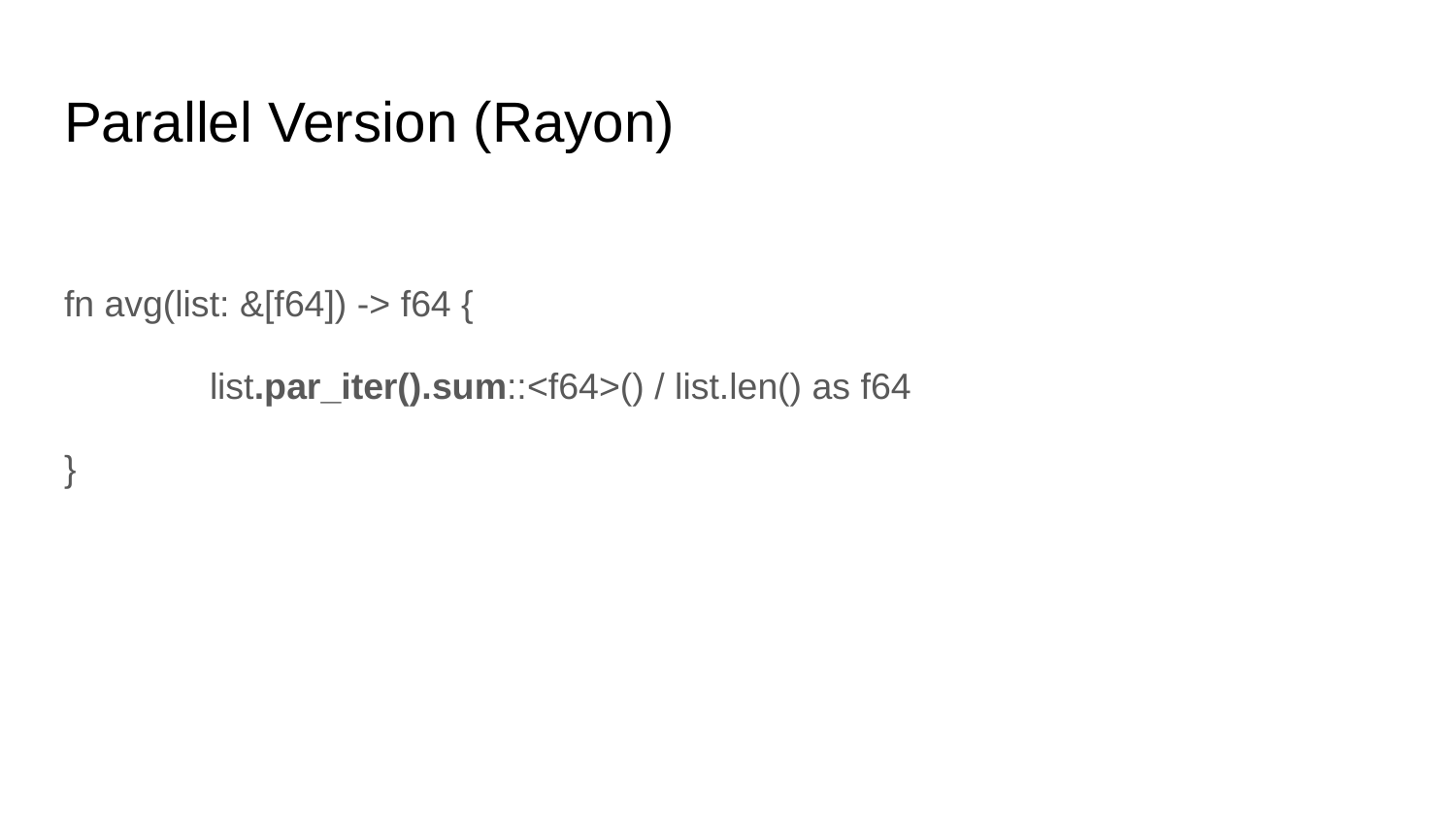

# Parallel Version (Rayon)

fn avg(list: &[f64]) -> f64 {
	list.par_iter().sum::<f64>() / list.len() as f64
}